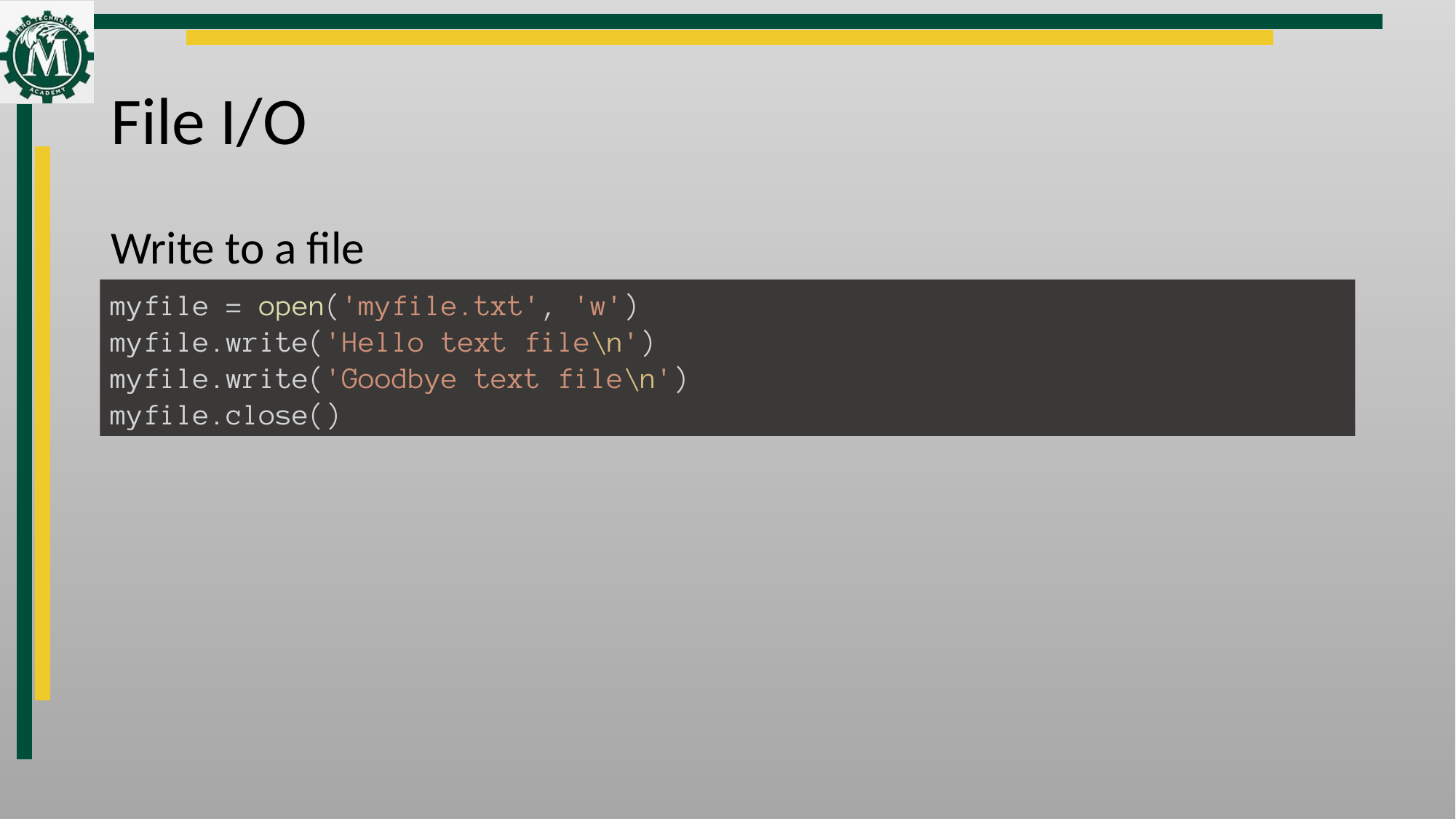

# File I/O
Write to a file
myfile = open('myfile.txt', 'w')
myfile.write('Hello text file\n')
myfile.write('Goodbye text file\n')
myfile.close()